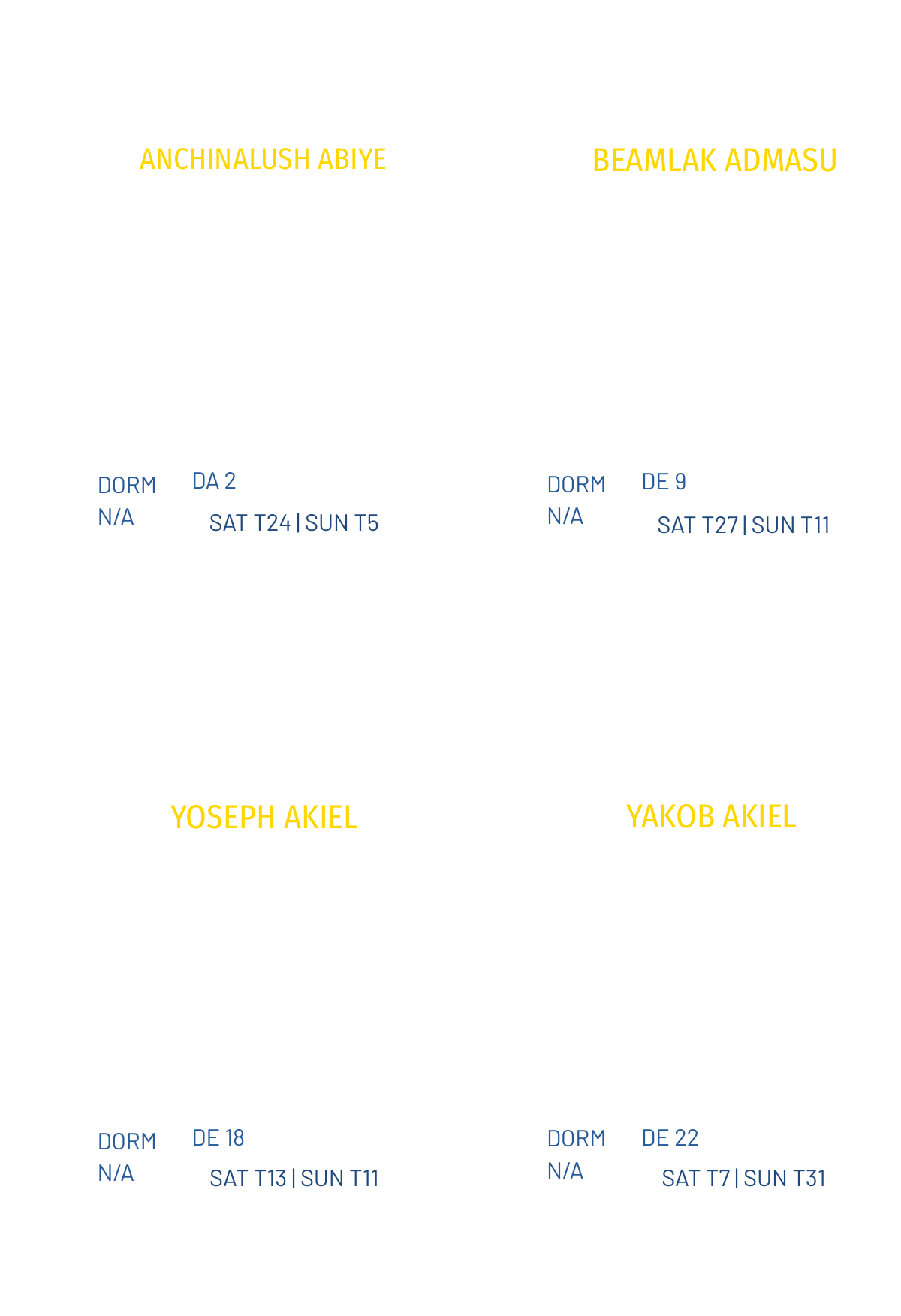

BEAMLAK ADMASU
ANCHINALUSH ABIYE
VIRTUAL CAMPUS MINISTRY (VCM)
NOVA CAMPUS MINISTRY
PARTICIPANT
PARTICIPANT
DA 2
DE 9
DORM
DORM
N/A
N/A
SAT T24 | SUN T5
SAT T27 | SUN T11
YAKOB AKIEL
YOSEPH AKIEL
ATLANTA CAMPUS MINISTRY
ATLANTA CAMPUS MINISTRY
PARTICIPANT
PARTICIPANT
DE 18
DE 22
DORM
DORM
N/A
N/A
SAT T13 | SUN T11
SAT T7 | SUN T31